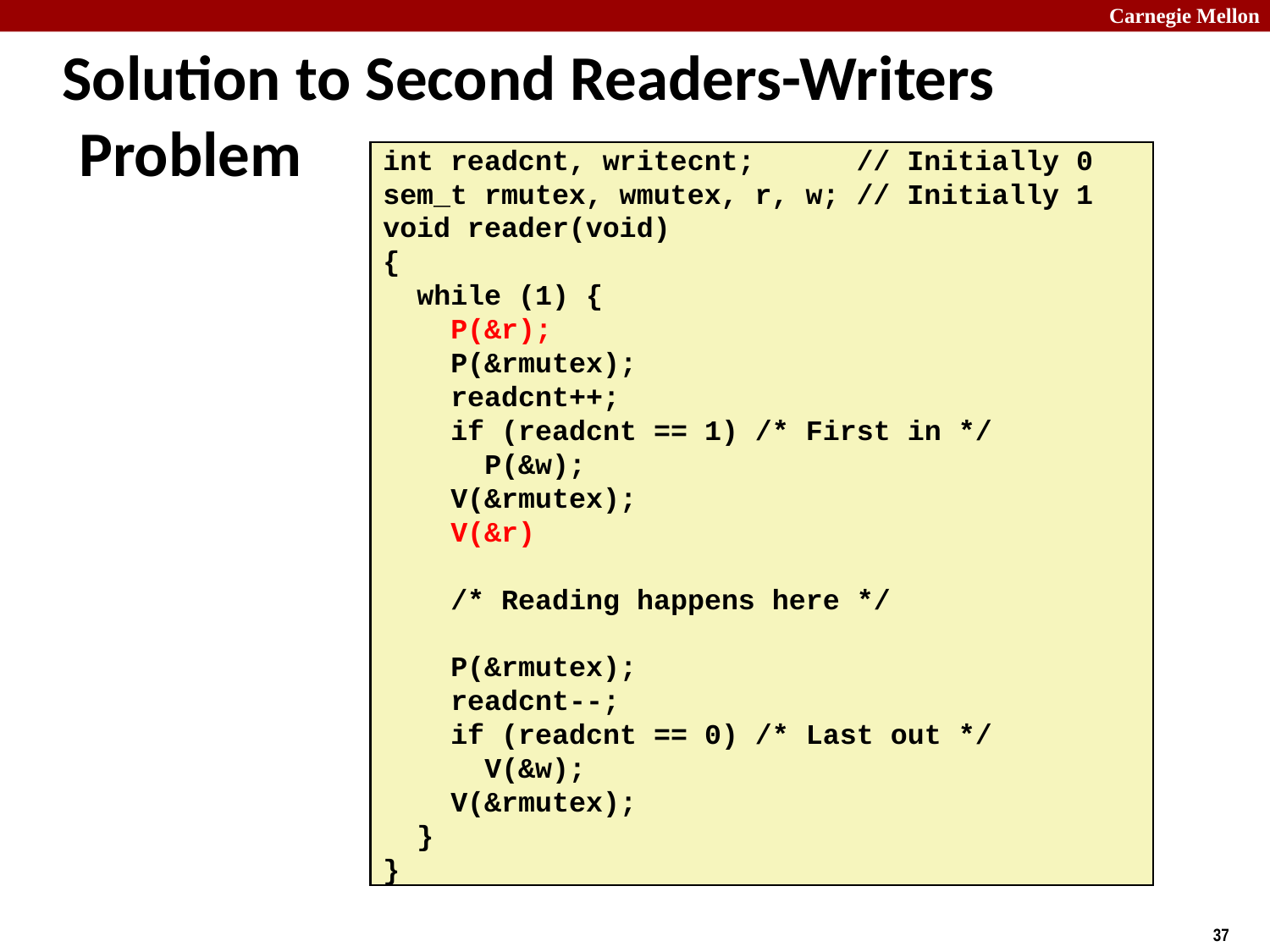

# Solution to Second Readers-Writers Problem
int readcnt, writecnt;      // Initially 0
sem_t rmutex, wmutex, r, w; // Initially 1
void reader(void)
{
  while (1) {
    P(&r);
    P(&rmutex);
    readcnt++;
    if (readcnt == 1) /* First in */
      P(&w);
    V(&rmutex);
    V(&r)

    /* Reading happens here */

    P(&rmutex);
    readcnt--;
    if (readcnt == 0) /* Last out */
      V(&w);
    V(&rmutex);
  }
}